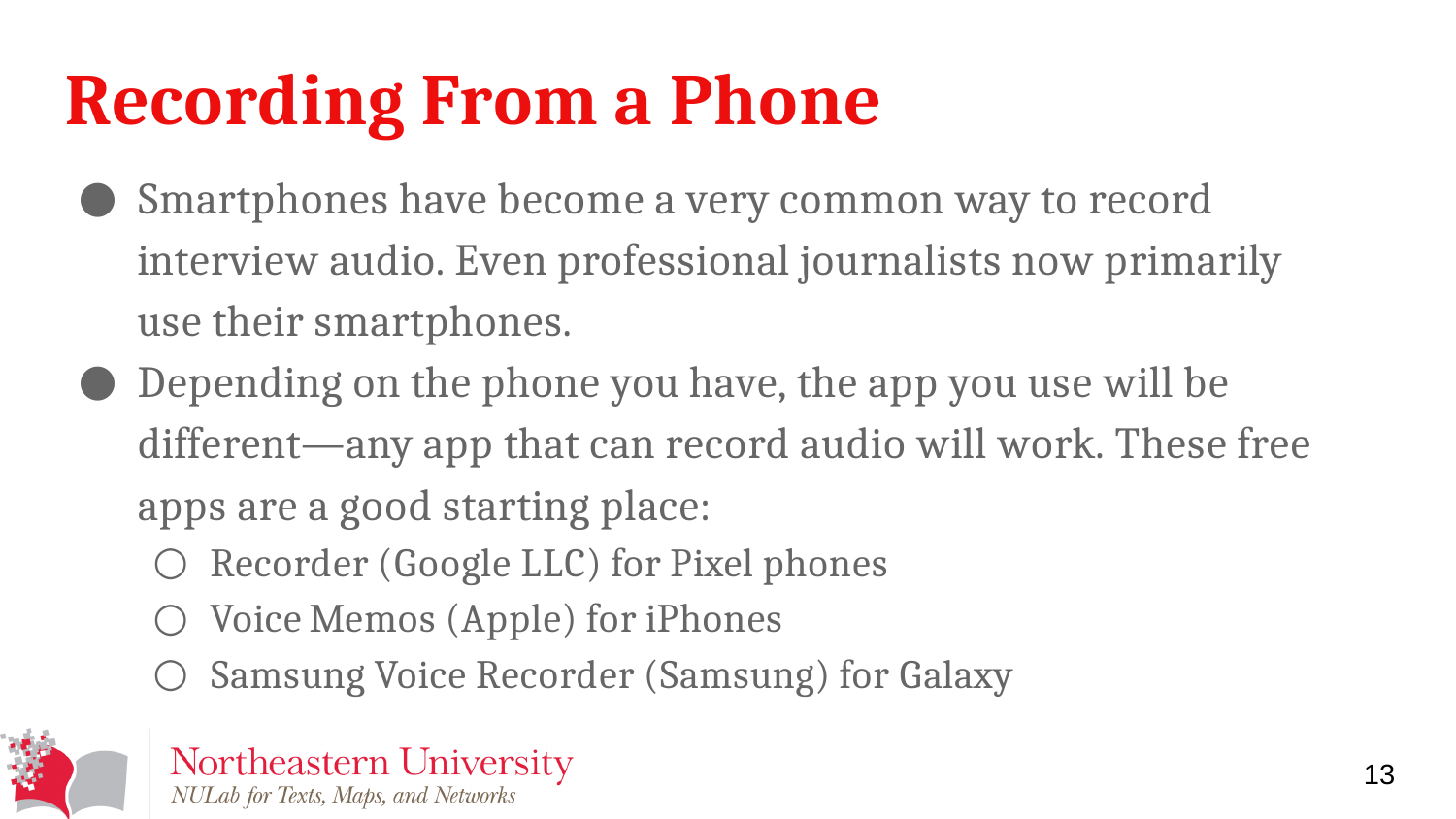

# Recording From a Phone
Smartphones have become a very common way to record interview audio. Even professional journalists now primarily use their smartphones.
Depending on the phone you have, the app you use will be different—any app that can record audio will work. These free apps are a good starting place:
Recorder (Google LLC) for Pixel phones
Voice Memos (Apple) for iPhones
Samsung Voice Recorder (Samsung) for Galaxy

13